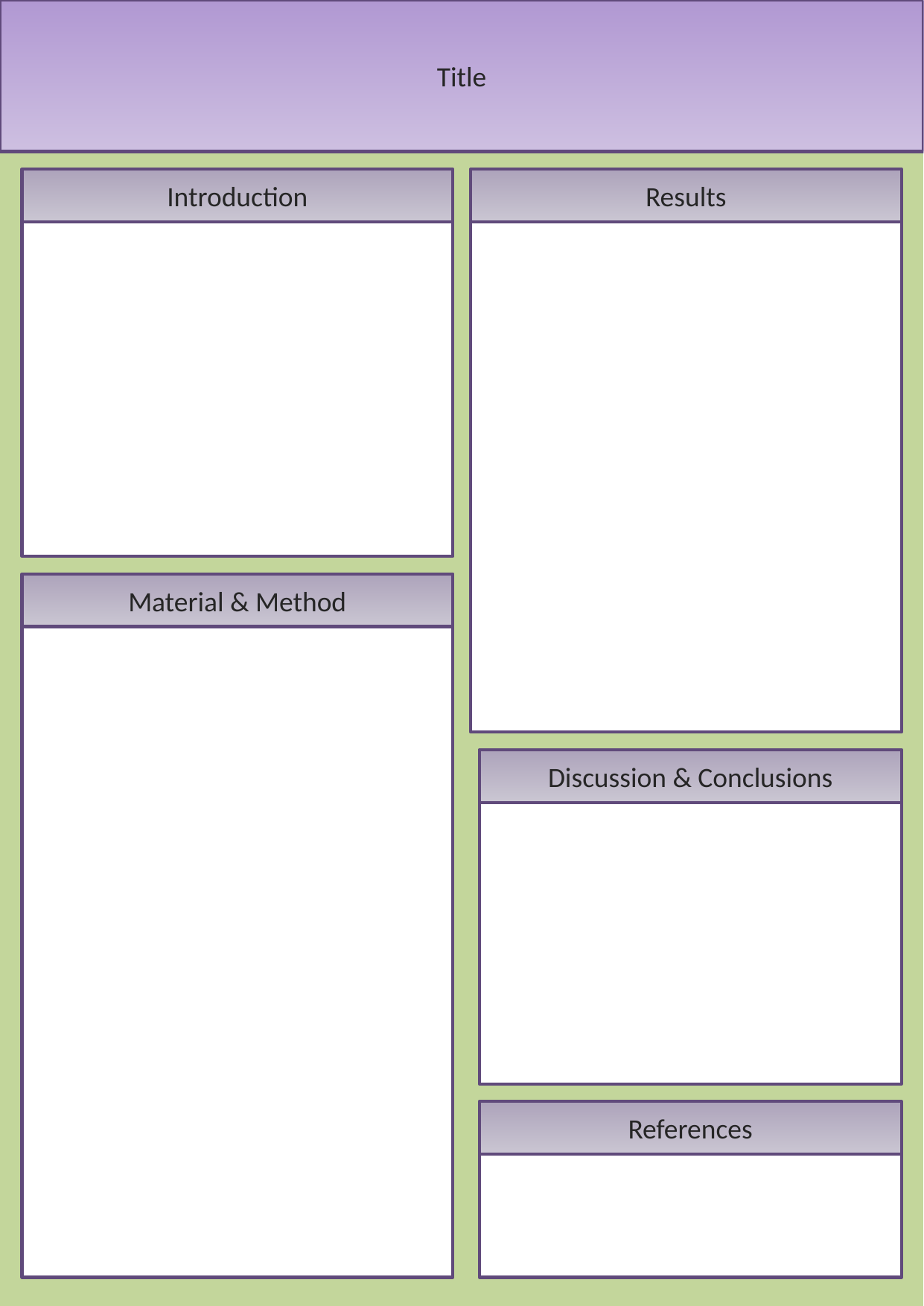

Title
Introduction
Results

Material & Method

Discussion & Conclusions

References